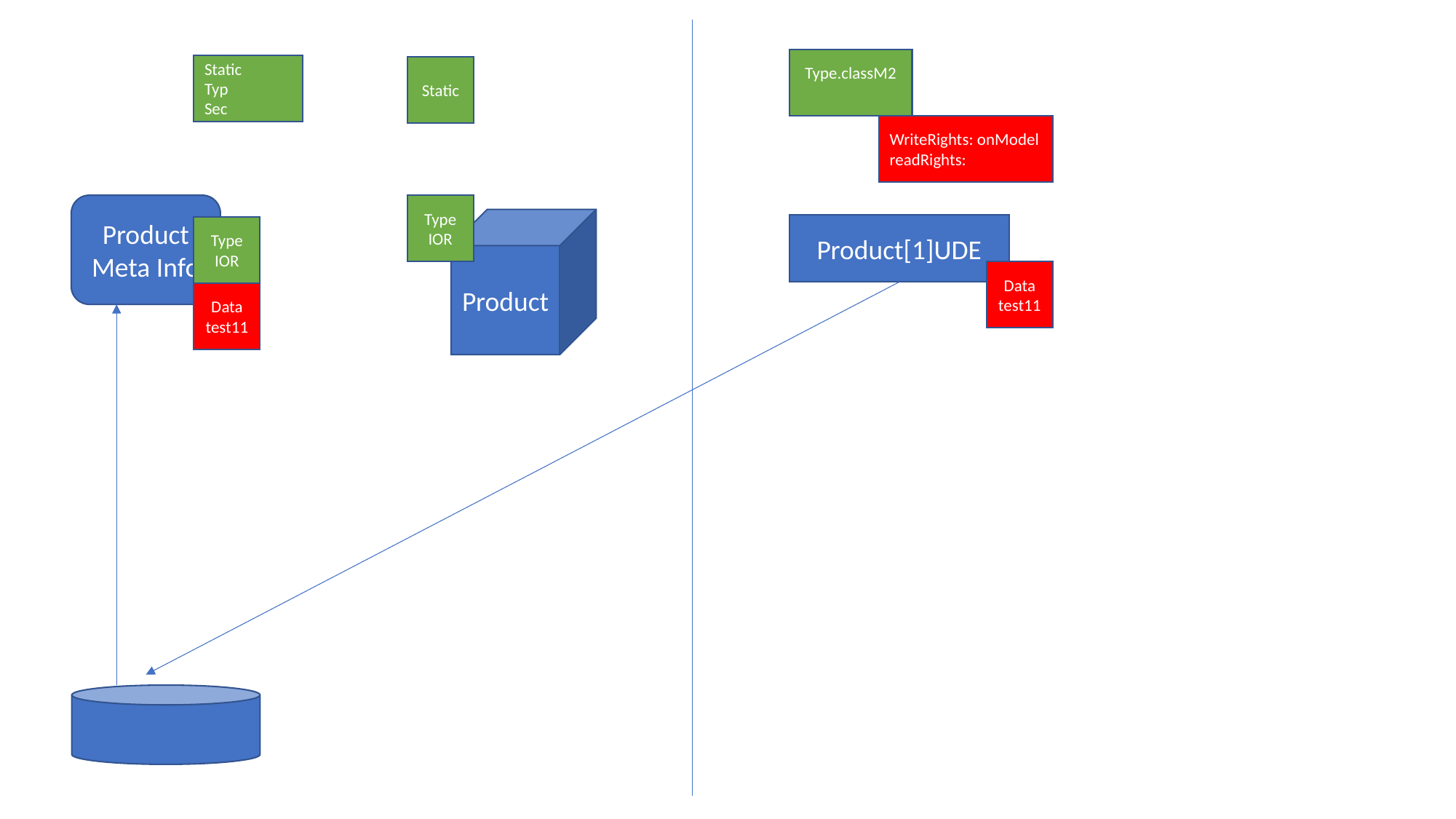

Type.classM2
Static
Typ
Sec
Static
WriteRights: onModel
readRights:
Product
Meta Info
Type
IOR
Product
Product[1]UDE
Type
IOR
Data
test11
Data
test11